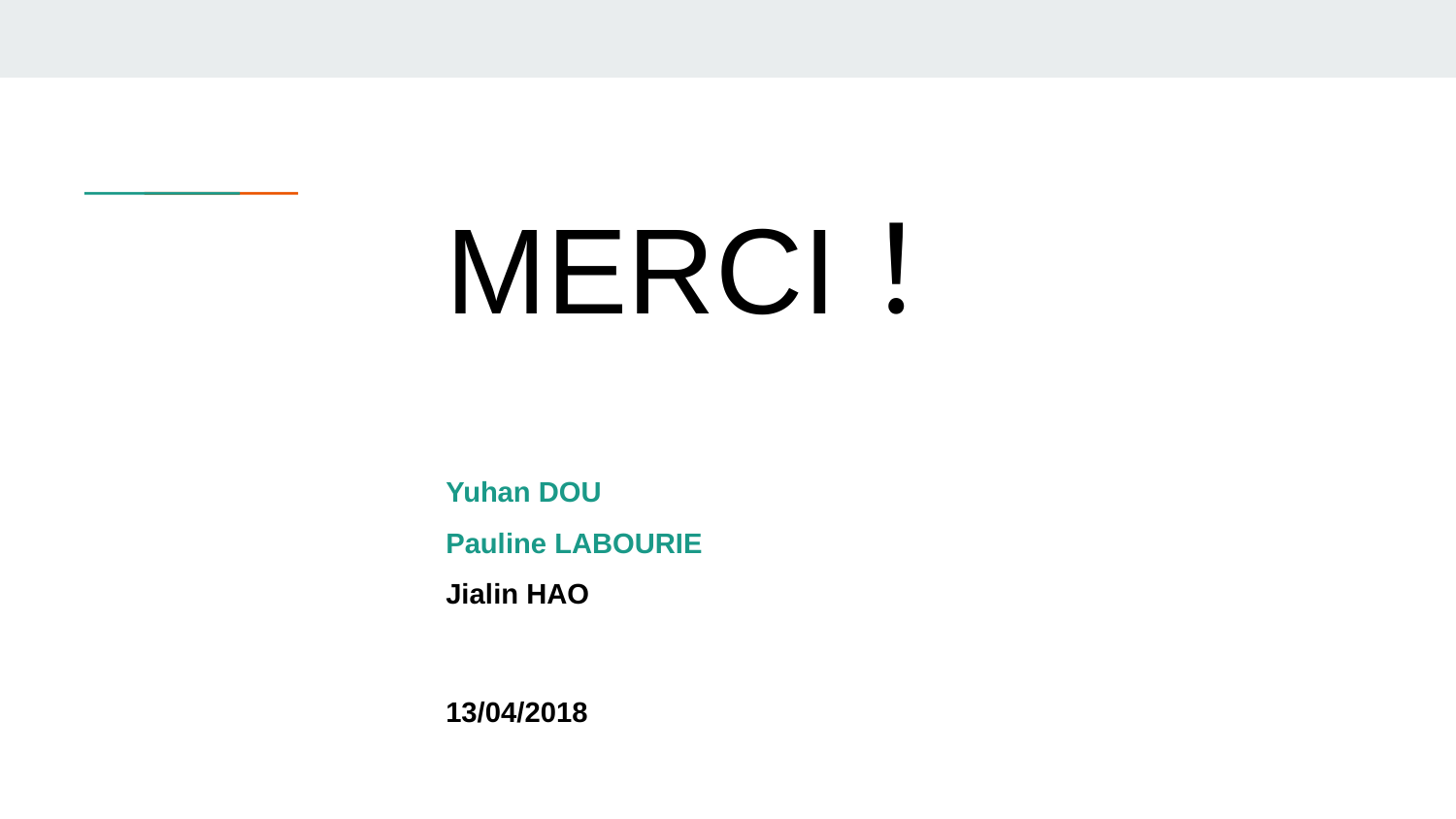

MERCI！

Yuhan DOU
Pauline LABOURIE
Jialin HAO

13/04/2018
34